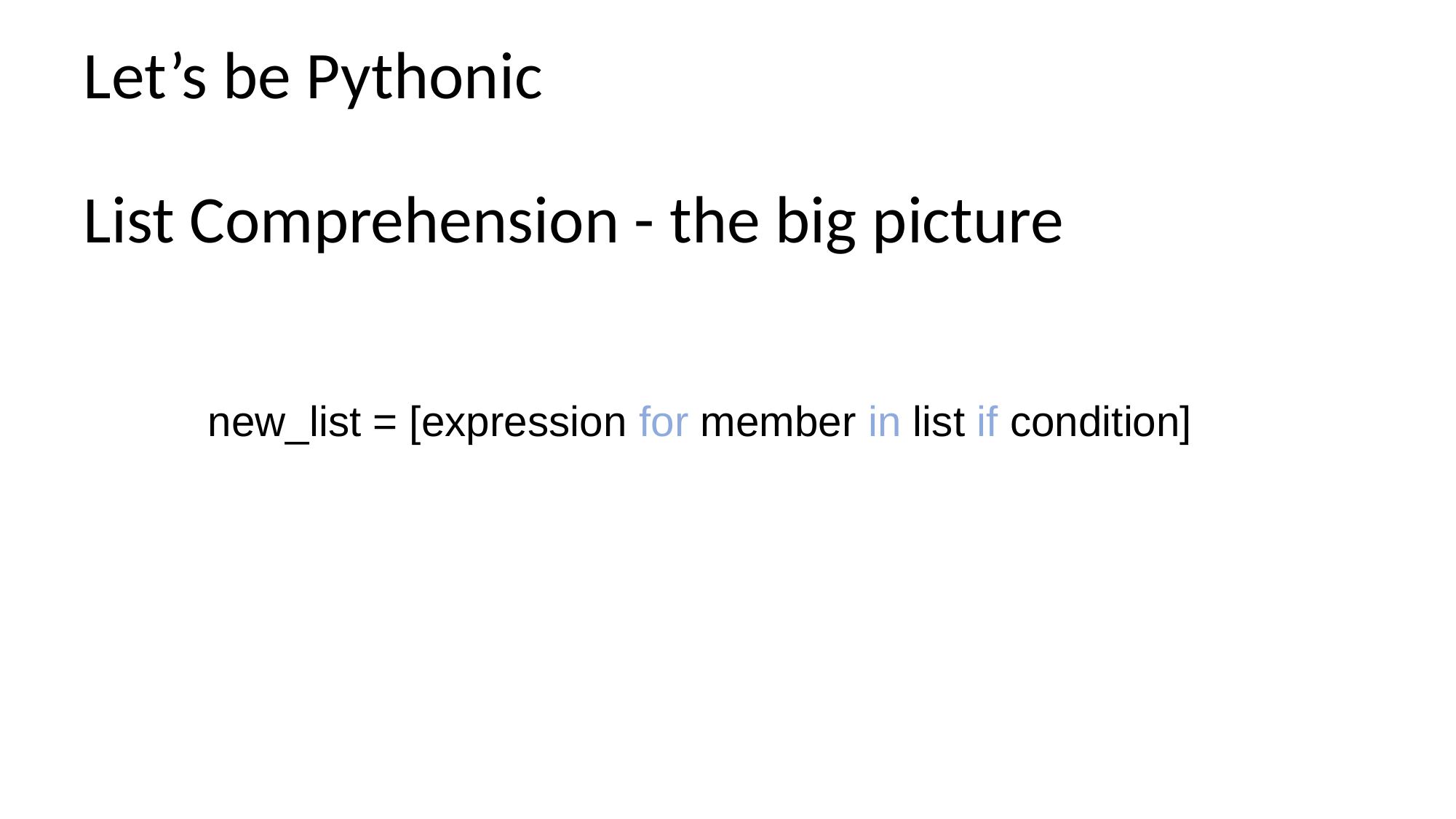

# Let’s be Pythonic List Comprehension - the big picture
new_list = [expression for member in list if condition]